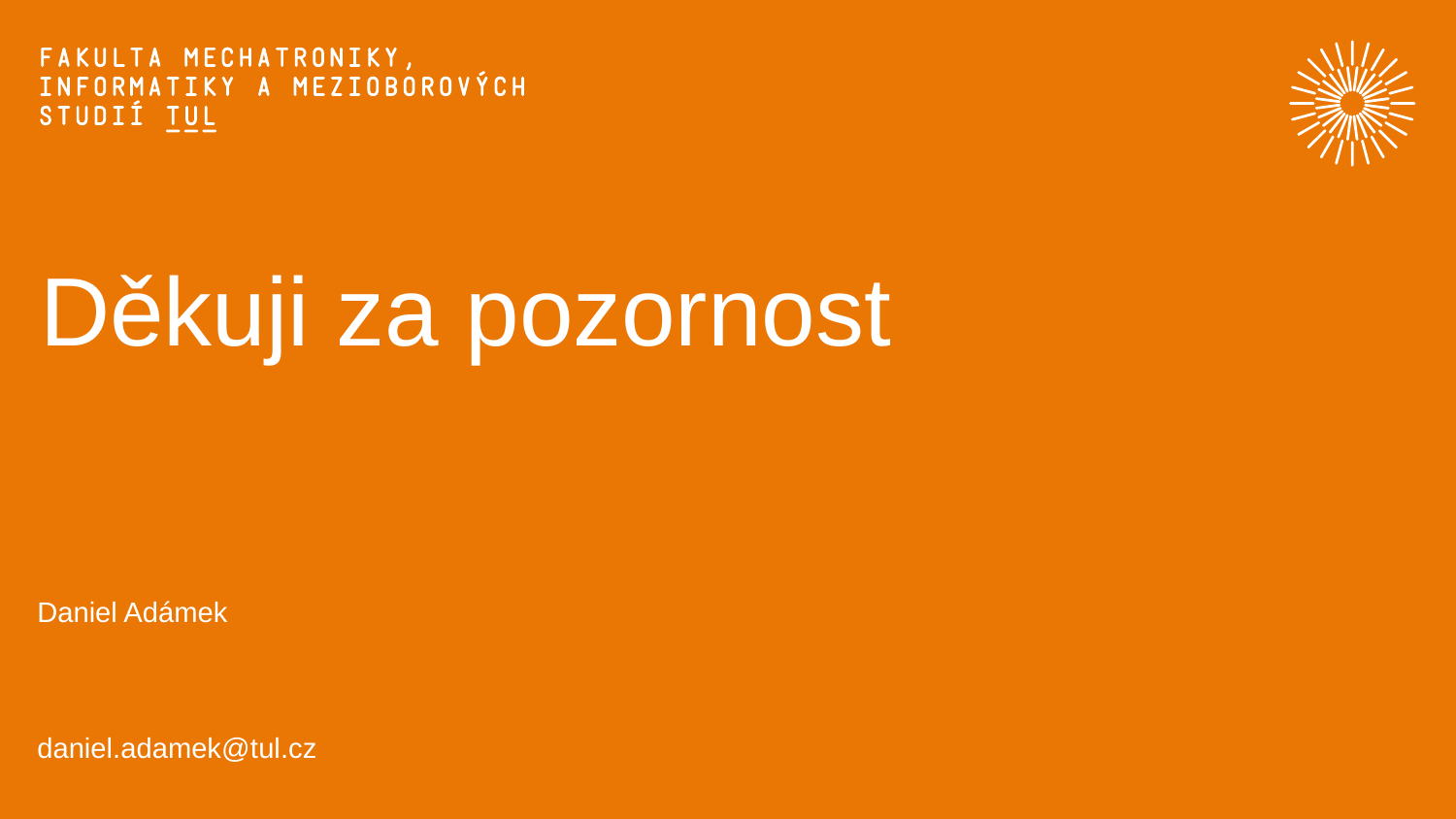

Děkuji za pozornost
# Daniel Adámek

daniel.adamek@tul.cz